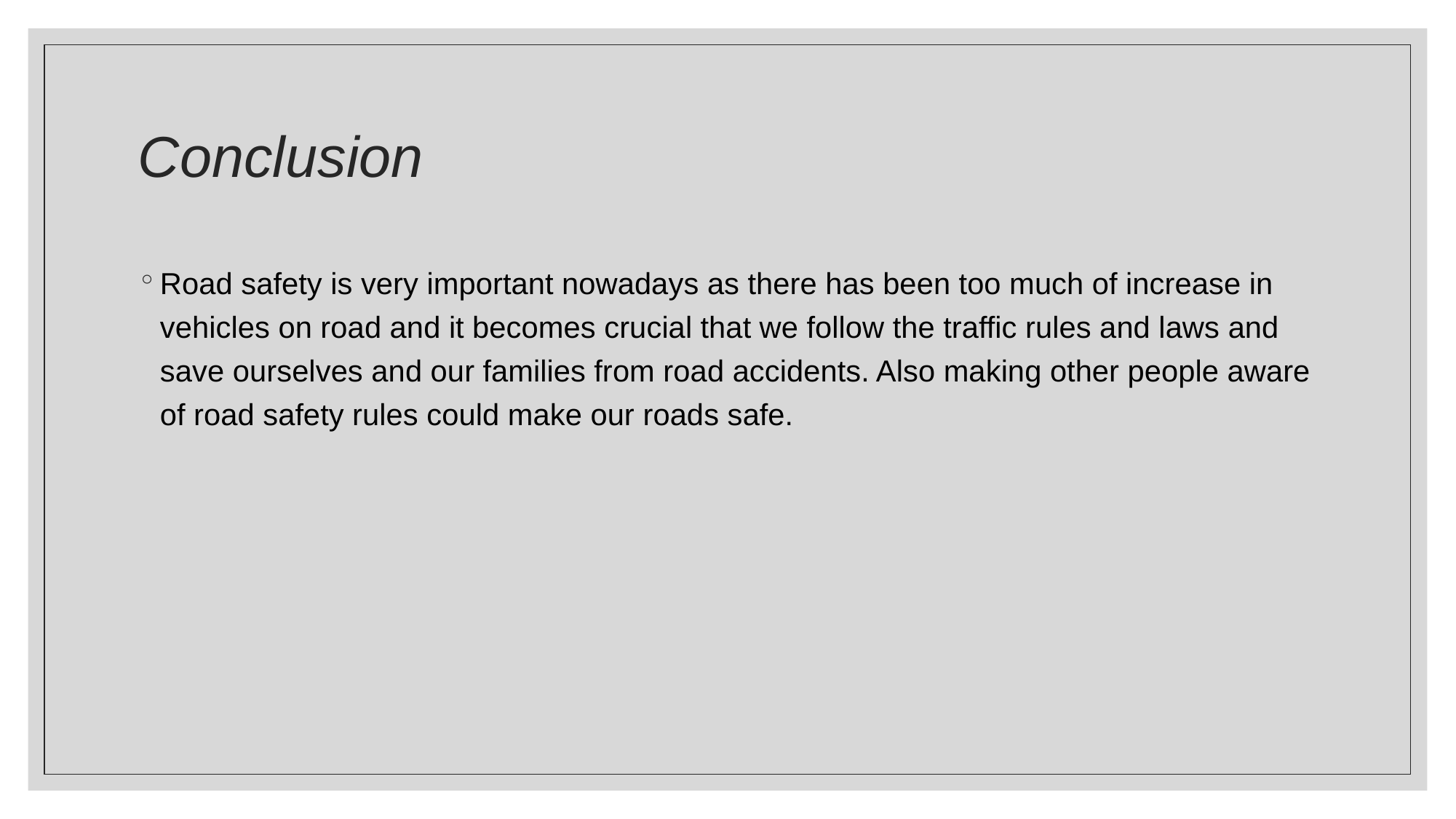

# Conclusion
Road safety is very important nowadays as there has been too much of increase in vehicles on road and it becomes crucial that we follow the traffic rules and laws and save ourselves and our families from road accidents. Also making other people aware of road safety rules could make our roads safe.